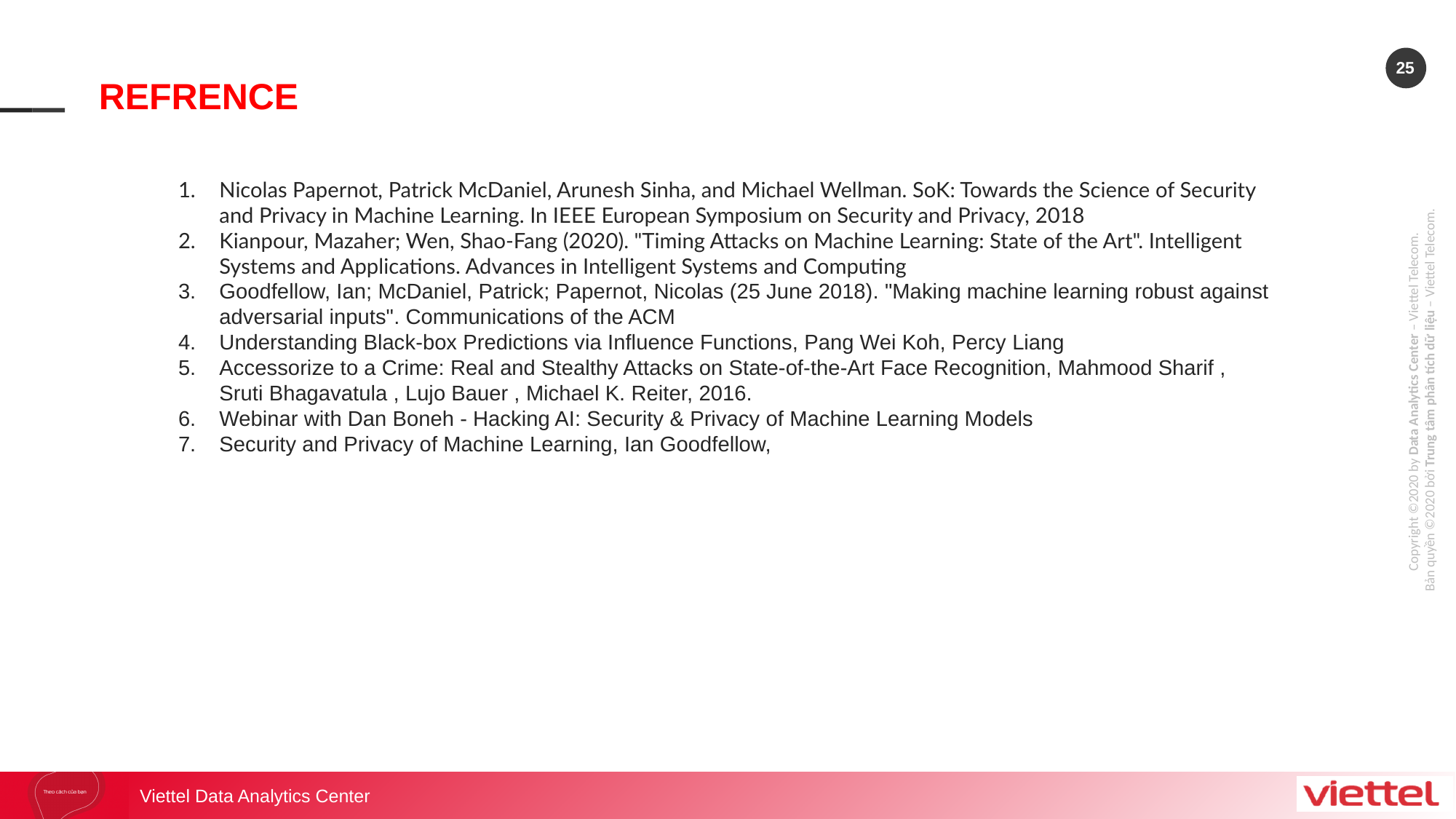

# REFRENCE

Nicolas Papernot, Patrick McDaniel, Arunesh Sinha, and Michael Wellman. SoK: Towards the Science of Security and Privacy in Machine Learning. In IEEE European Symposium on Security and Privacy, 2018
Kianpour, Mazaher; Wen, Shao-Fang (2020). "Timing Attacks on Machine Learning: State of the Art". Intelligent Systems and Applications. Advances in Intelligent Systems and Computing
Goodfellow, Ian; McDaniel, Patrick; Papernot, Nicolas (25 June 2018). "Making machine learning robust against adversarial inputs". Communications of the ACM
Understanding Black-box Predictions via Influence Functions, Pang Wei Koh, Percy Liang
Accessorize to a Crime: Real and Stealthy Attacks on State-of-the-Art Face Recognition, Mahmood Sharif , Sruti Bhagavatula , Lujo Bauer , Michael K. Reiter, 2016.
Webinar with Dan Boneh - Hacking AI: Security & Privacy of Machine Learning Models
Security and Privacy of Machine Learning, Ian Goodfellow,